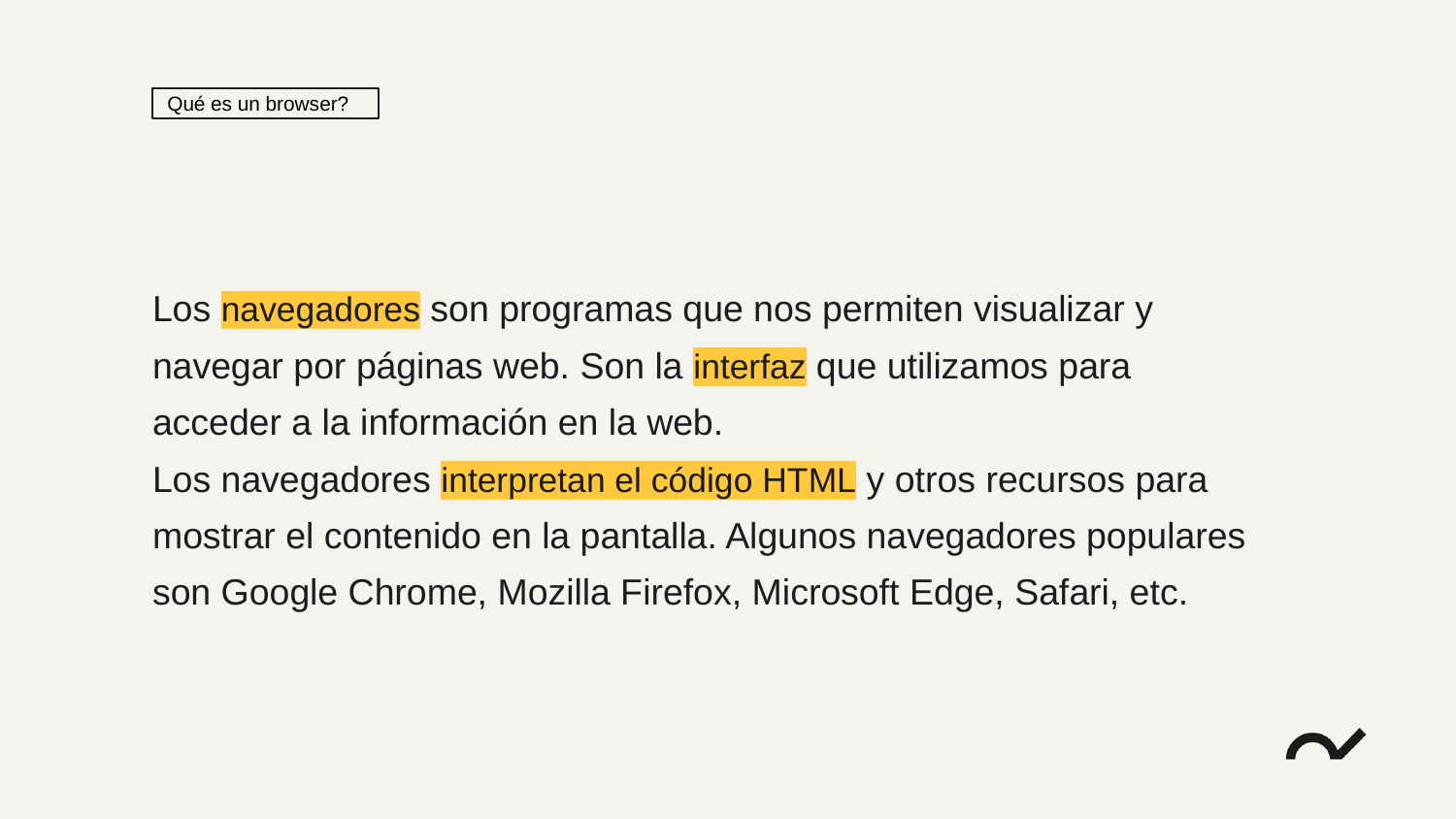

Qué es un browser?
Los navegadores son programas que nos permiten visualizar y navegar por páginas web. Son la interfaz que utilizamos para acceder a la información en la web.
Los navegadores interpretan el código HTML y otros recursos para mostrar el contenido en la pantalla. Algunos navegadores populares son Google Chrome, Mozilla Firefox, Microsoft Edge, Safari, etc.